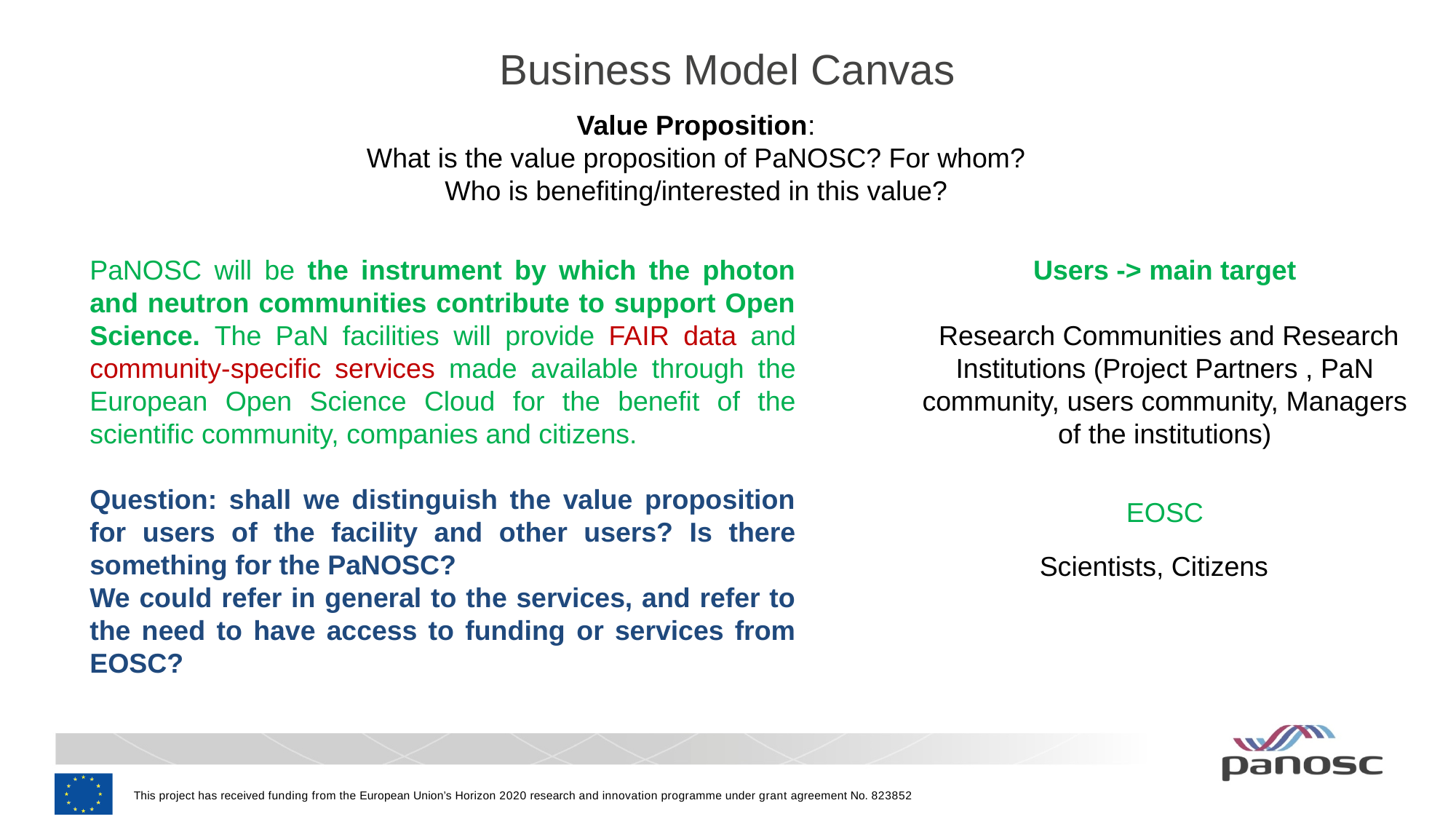

# Business Model Canvas
Value Proposition:
What is the value proposition of PaNOSC? For whom? Who is benefiting/interested in this value?
PaNOSC will be the instrument by which the photon and neutron communities contribute to support Open Science. The PaN facilities will provide FAIR data and community-specific services made available through the European Open Science Cloud for the benefit of the scientific community, companies and citizens.

Question: shall we distinguish the value proposition for users of the facility and other users? Is there something for the PaNOSC?
We could refer in general to the services, and refer to the need to have access to funding or services from EOSC?
Users -> main target

 Research Communities and Research Institutions (Project Partners , PaN community, users community, Managers of the institutions)

EOSC
Scientists, Citizens